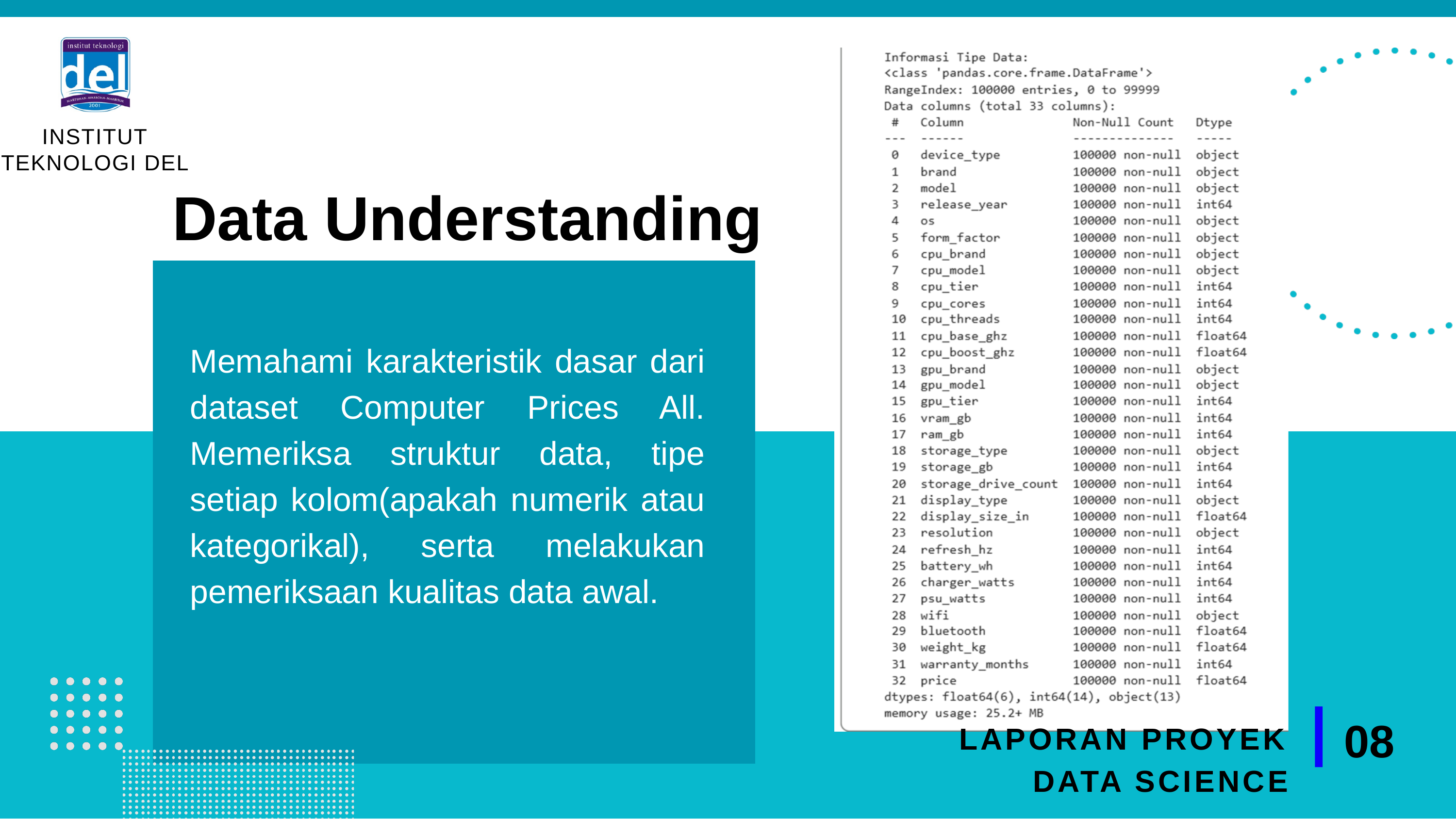

INSTITUT TEKNOLOGI DEL

Data Understanding

Memahami karakteristik dasar dari dataset Computer Prices All. Memeriksa struktur data, tipe setiap kolom(apakah numerik atau kategorikal), serta melakukan pemeriksaan kualitas data awal.

08

LAPORAN PROYEK DATA SCIENCE